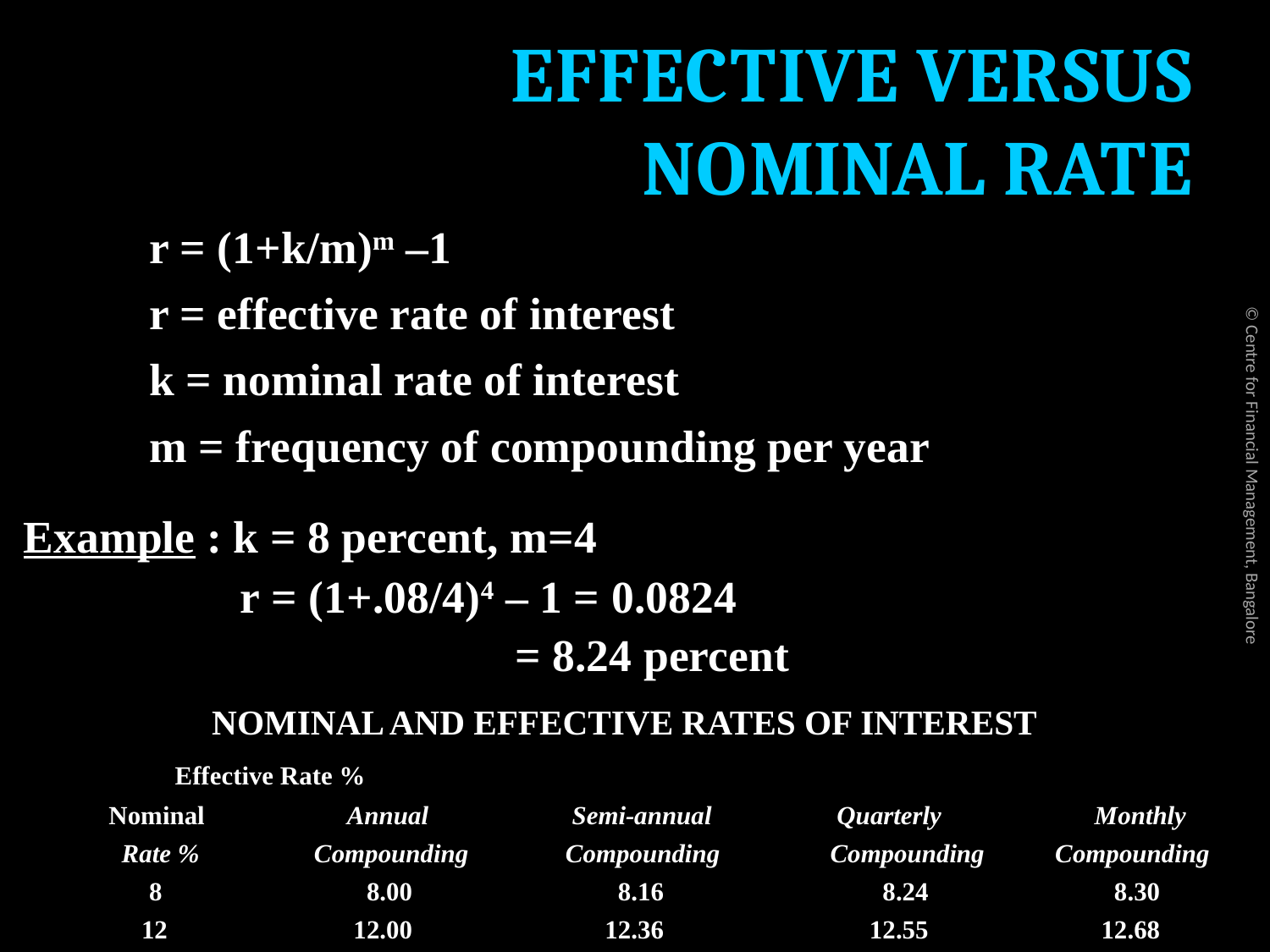

# EFFECTIVE VERSUS NOMINAL RATE
	r = (1+k/m)m –1
	r = effective rate of interest
           k = nominal rate of interest
           m = frequency of compounding per year
Example : k = 8 percent, m=4
                   r = (1+.08/4)4 – 1 = 0.0824
                                           = 8.24 percent

NOMINAL AND EFFECTIVE RATES OF INTEREST
						   Effective Rate %
             Nominal 	           Annual   	       Semi-annual 	         Quarterly 	          Monthly
               Rate %	      Compounding	      Compounding 	        Compounding 	    Compounding
	8	              8.00	              8.16	                8.24	             8.30
                  12	            12.00	            12.36	              12.55	           12.68